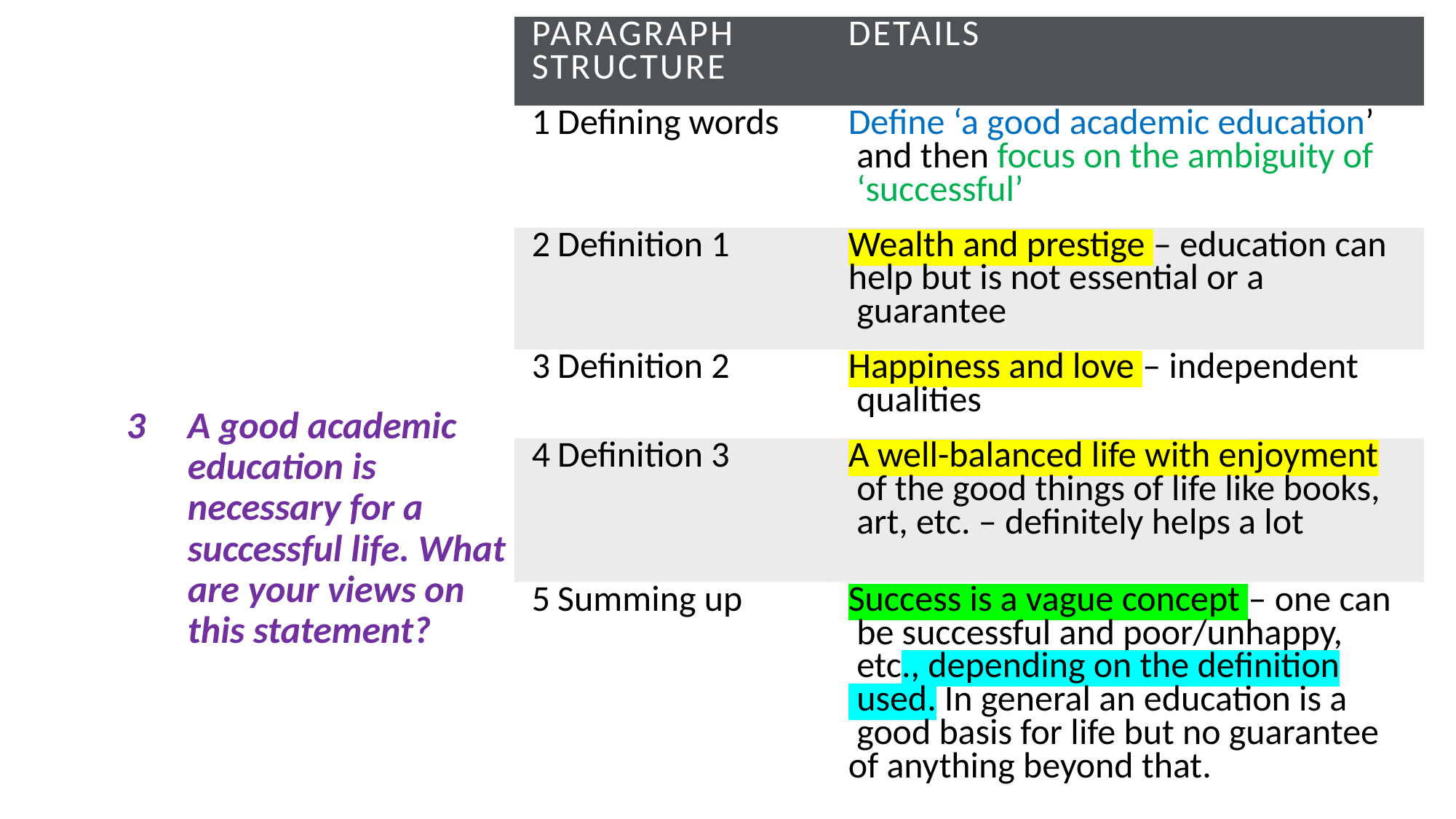

| Paragraph structure | Details |
| --- | --- |
| 1 Defining words | Define ‘a good academic education’ and then focus on the ambiguity of ‘successful’ |
| 2 Definition 1 | Wealth and prestige – education can help but is not essential or a guarantee |
| 3 Definition 2 | Happiness and love – independent qualities |
| 4 Definition 3 | A well-balanced life with enjoyment of the good things of life like books, art, etc. – definitely helps a lot |
| 5 Summing up | Success is a vague concept – one can be successful and poor/unhappy, etc., depending on the definition used. In general an education is a good basis for life but no guarantee of anything beyond that. |
# Activity 5.13 (with suggested key)
A good academic education is necessary for a successful life. What are your views on this statement?